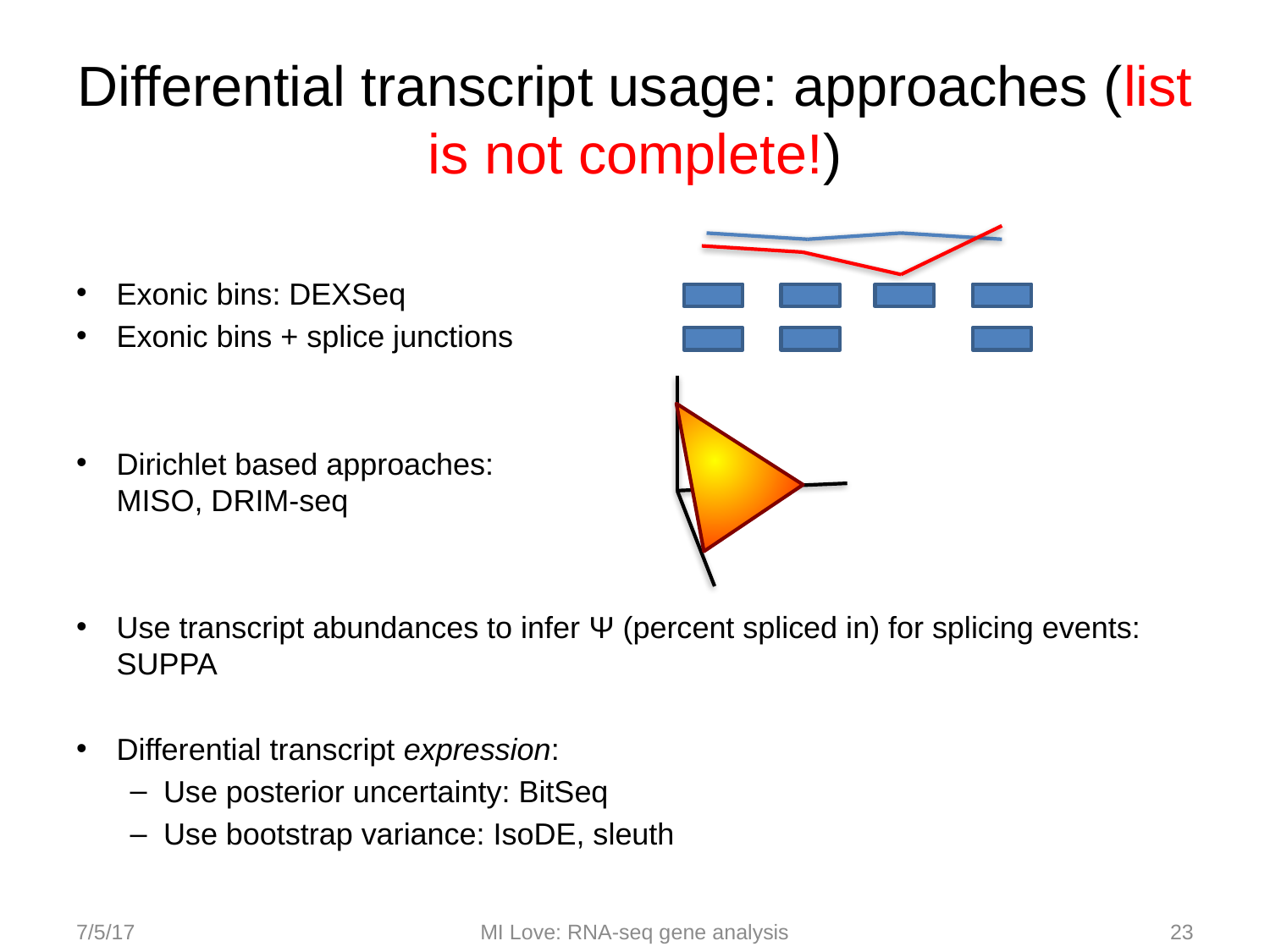

# Differential transcript usage: approaches (list is not complete!)

Exonic bins: DEXSeq
Exonic bins + splice junctions

Dirichlet based approaches:
MISO, DRIM-seq

Use transcript abundances to infer Ψ (percent spliced in) for splicing events: SUPPA

Differential transcript expression:
Use posterior uncertainty: BitSeq
Use bootstrap variance: IsoDE, sleuth

7/5/17
MI Love: RNA-seq gene analysis
23